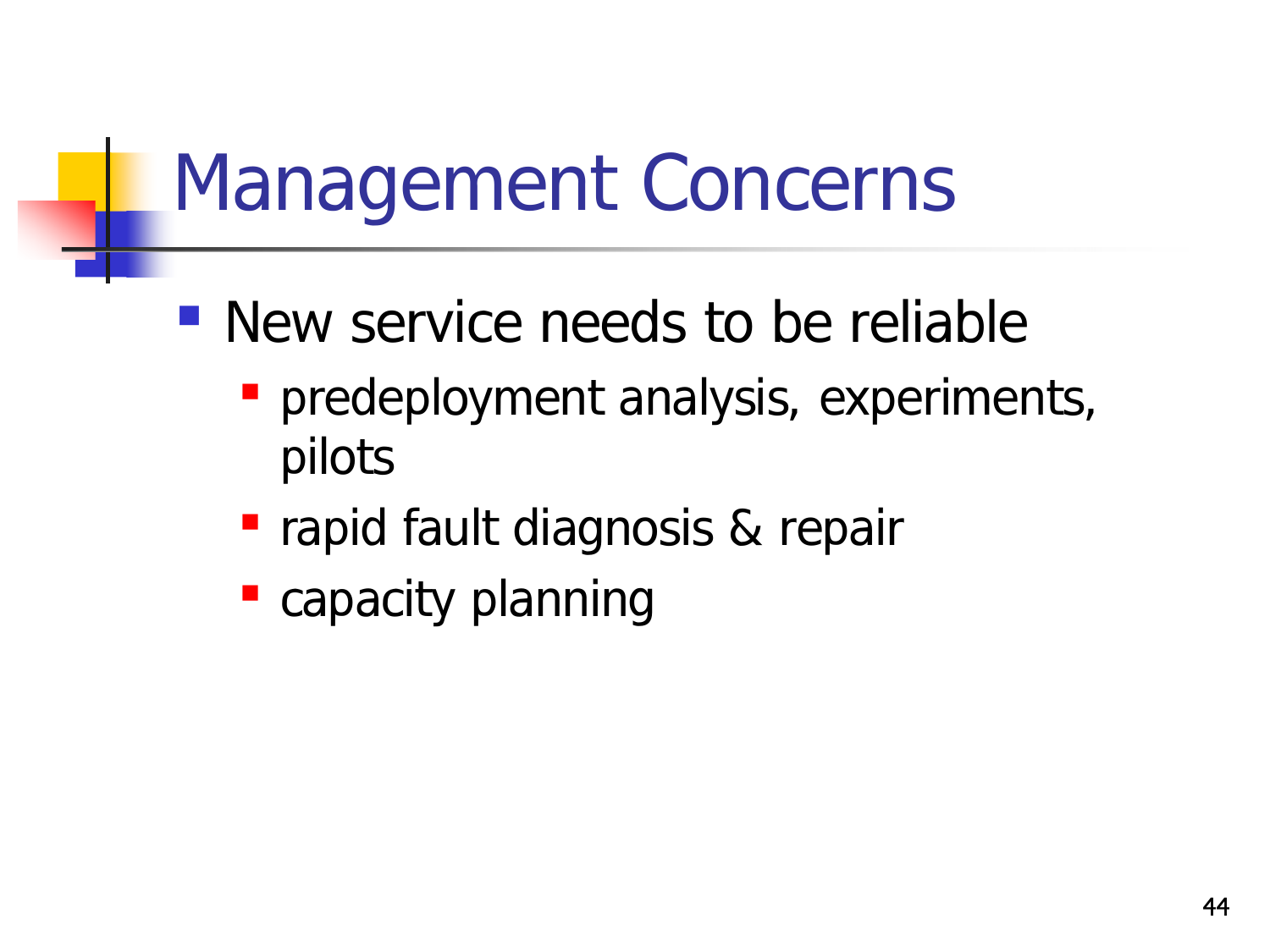

# Management Concerns
New service needs to be reliable
predeployment analysis, experiments,
pilots
rapid fault diagnosis & repair
capacity planning
44